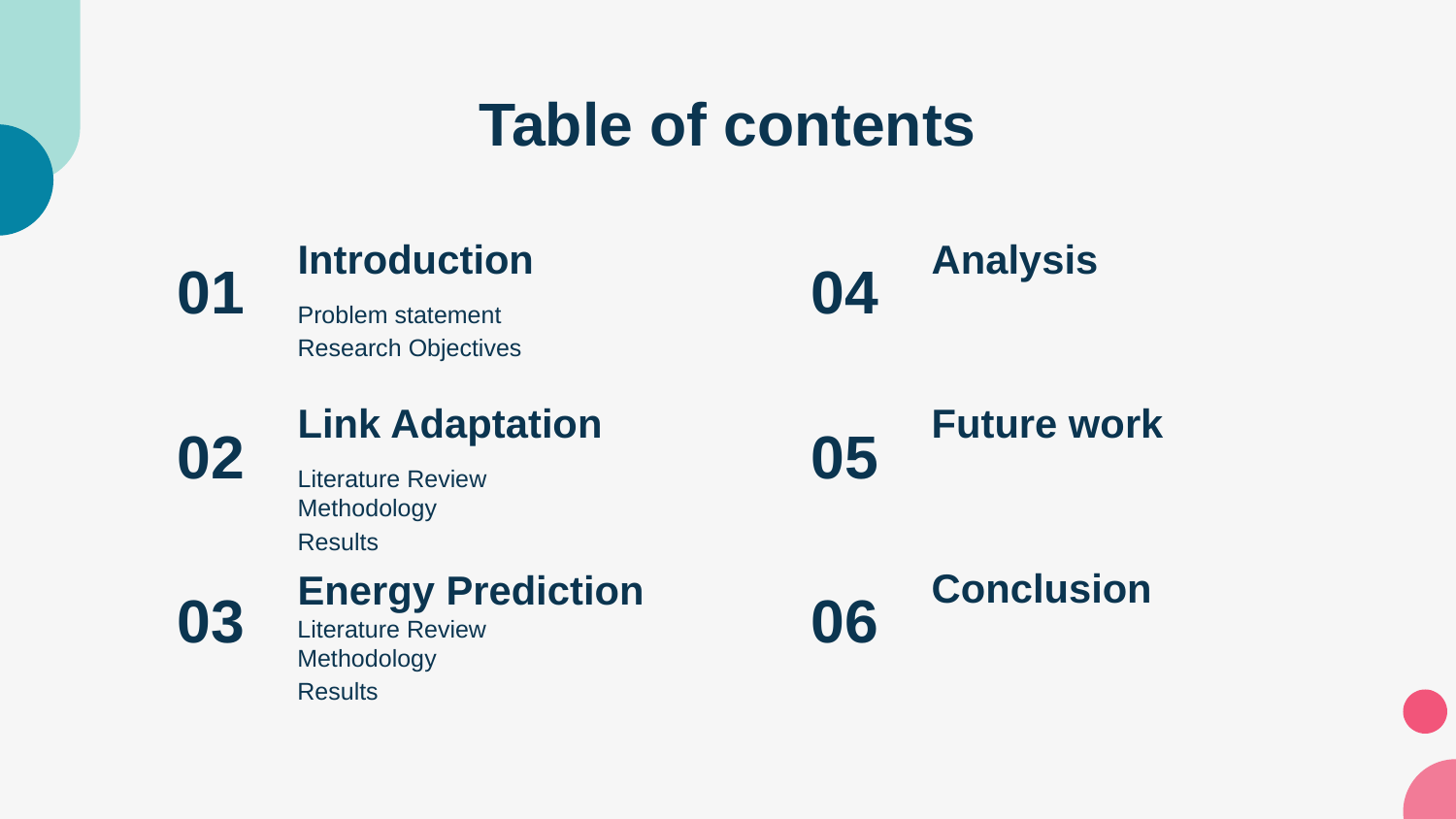

# Table of contents
01
Introduction
04
Analysis
Problem statement
Research Objectives
Link Adaptation
02
05
Future work
Literature Review
Methodology
Results
03
06
Conclusion
Energy Prediction
Literature Review
Methodology
Results